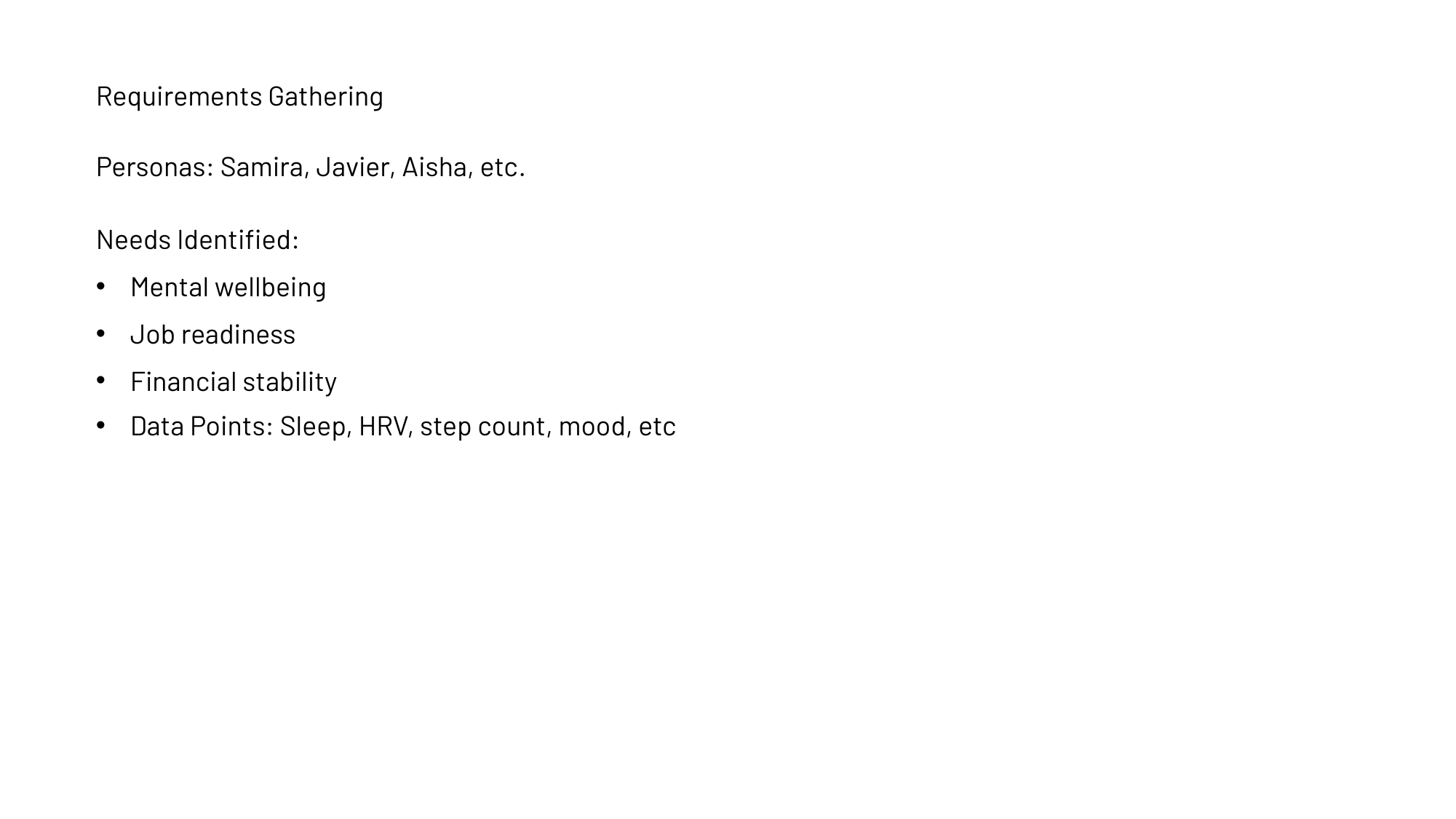

Requirements Gathering
Personas: Samira, Javier, Aisha, etc.
Needs Identified:
Mental wellbeing
Job readiness
Financial stability
Data Points: Sleep, HRV, step count, mood, etc